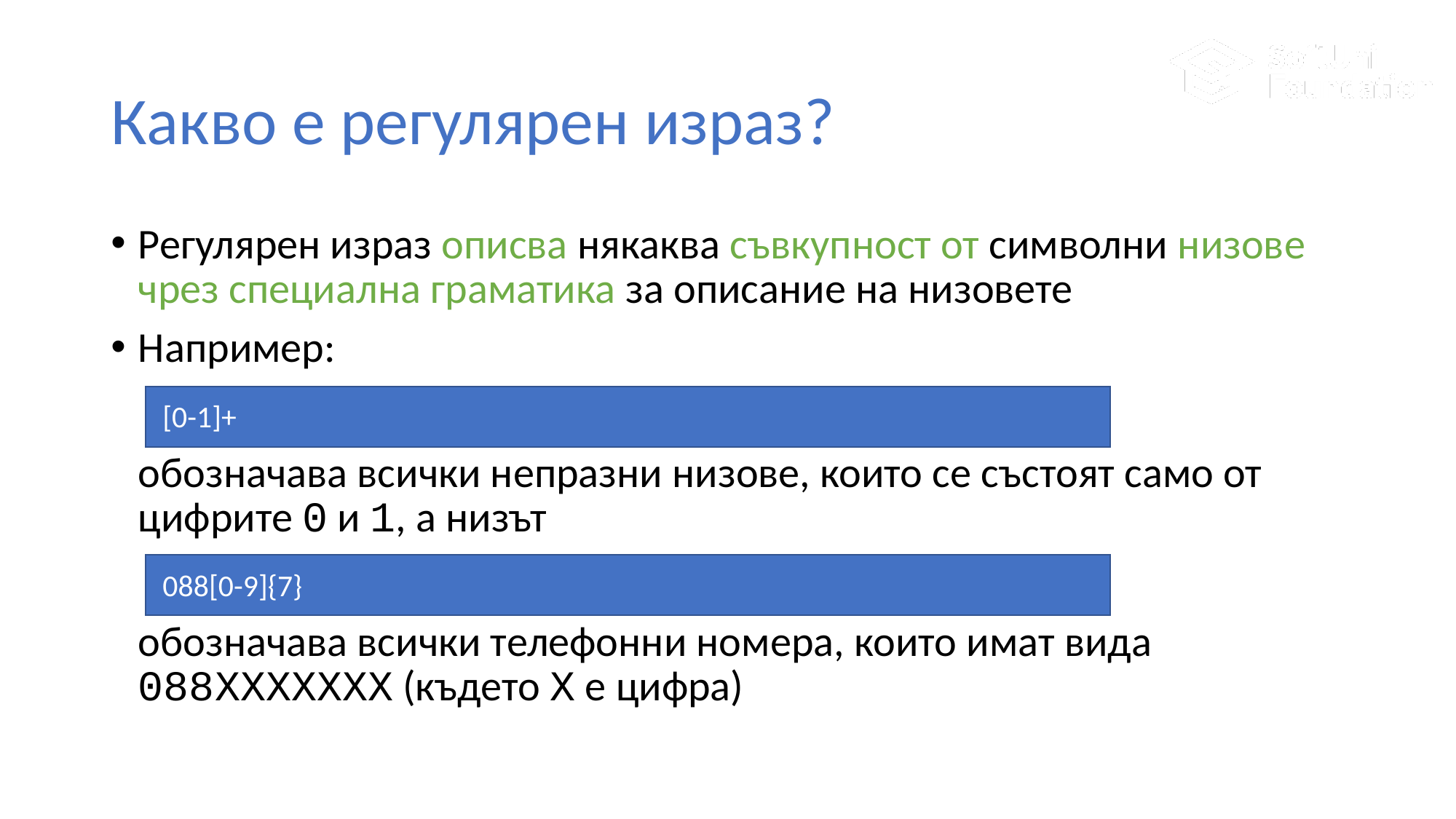

# Какво е регулярен израз?
Регулярен израз описва някаква съвкупност от символни низове чрез специална граматика за описание на низовете
Например:

	обозначава всички непразни низове, които се състоят само от цифрите 0 и 1, а низът

	обозначава всички телефонни номера, които имат вида 088XXXXXXX (където X е цифра)
[0-1]+
088[0-9]{7}